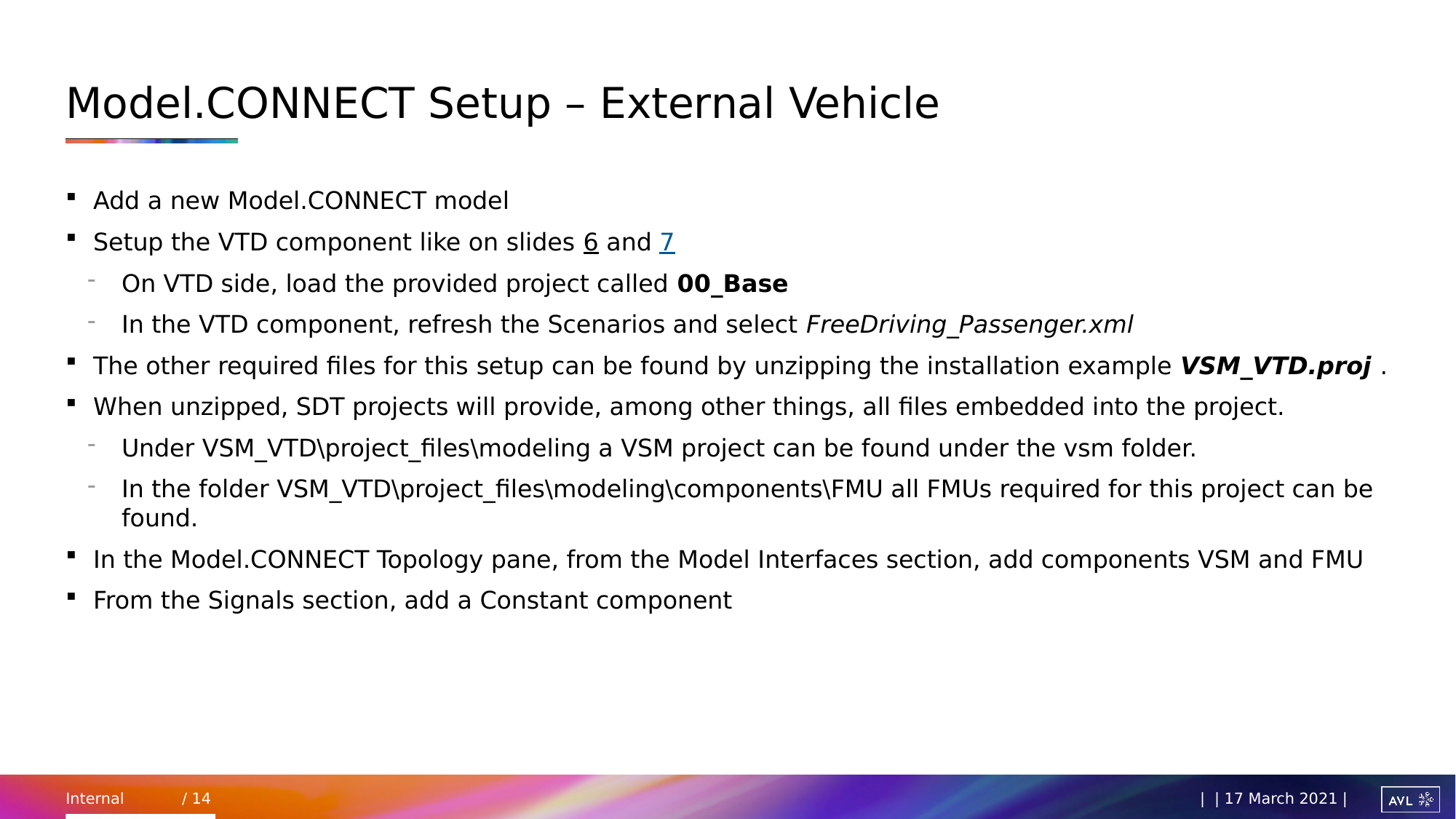

# Model.CONNECT Setup – External Vehicle
Add a new Model.CONNECT model
Setup the VTD component like on slides 6 and 7
On VTD side, load the provided project called 00_Base
In the VTD component, refresh the Scenarios and select FreeDriving_Passenger.xml
The other required files for this setup can be found by unzipping the installation example VSM_VTD.proj .
When unzipped, SDT projects will provide, among other things, all files embedded into the project.
Under VSM_VTD\project_files\modeling a VSM project can be found under the vsm folder.
In the folder VSM_VTD\project_files\modeling\components\FMU all FMUs required for this project can be found.
In the Model.CONNECT Topology pane, from the Model Interfaces section, add components VSM and FMU
From the Signals section, add a Constant component